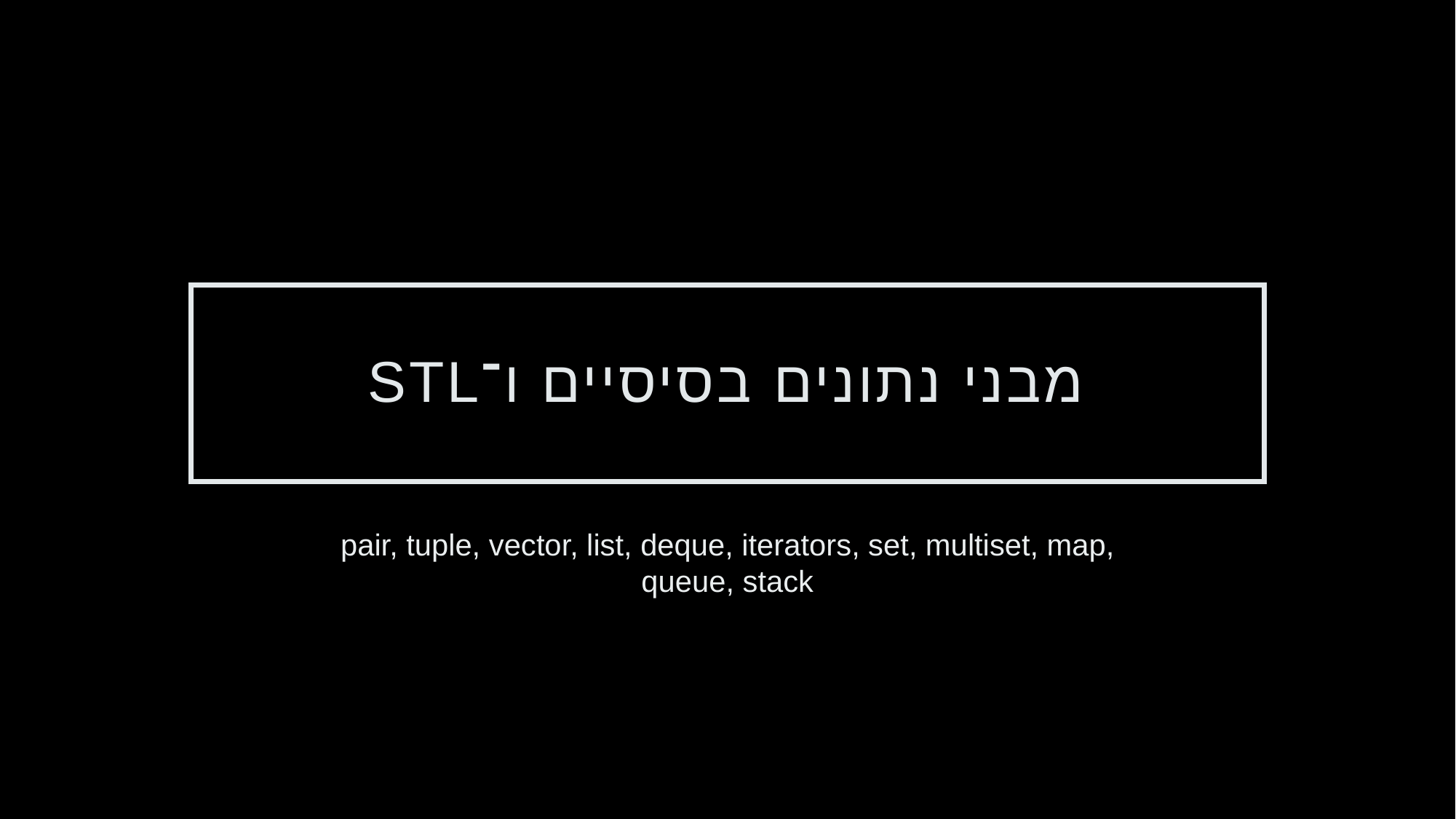

# מבני נתונים בסיסיים ו־STL
pair, tuple, vector, list, deque, iterators, set, multiset, map, queue, stack